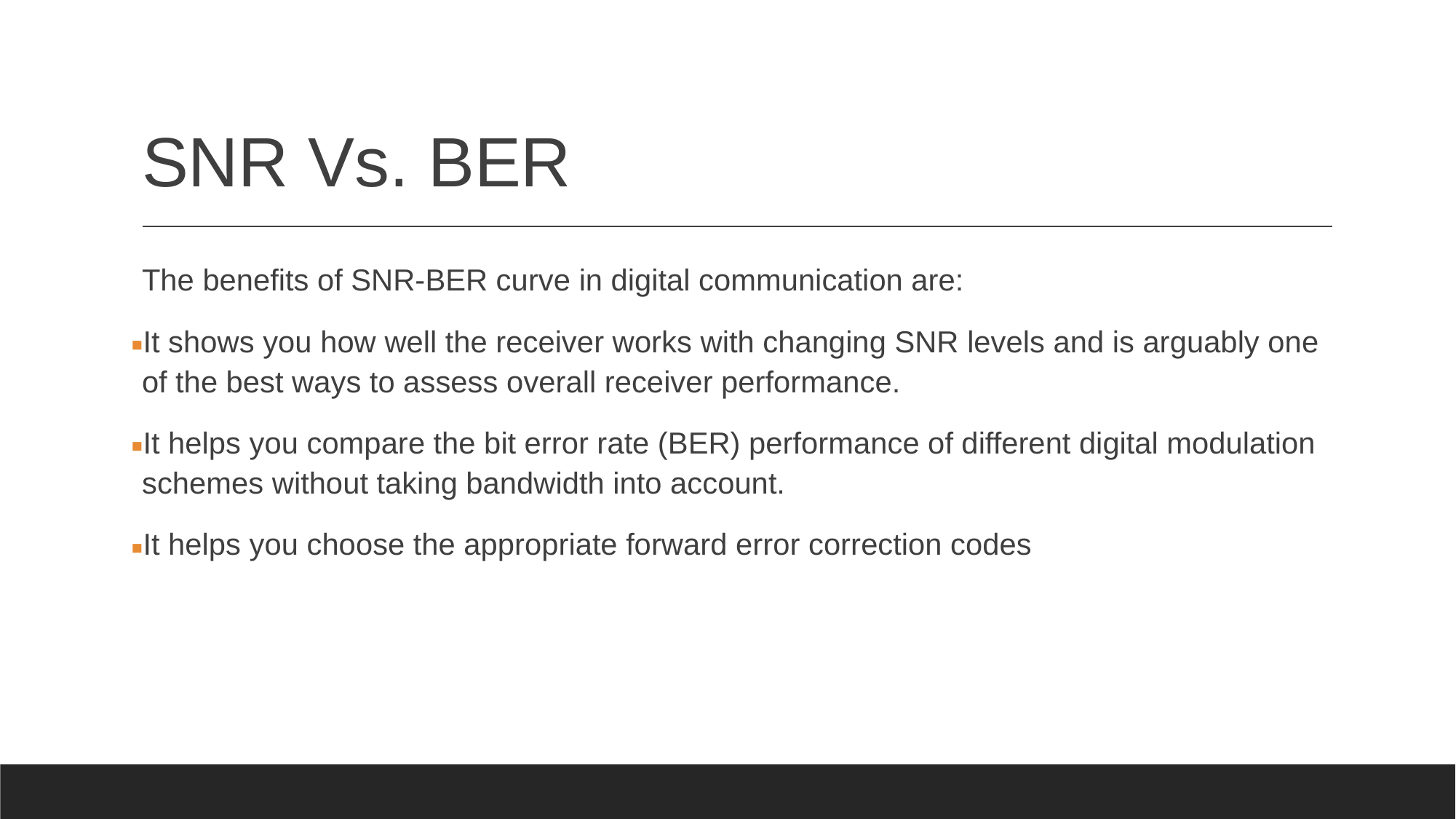

# SNR Vs. BER
The benefits of SNR-BER curve in digital communication are:
It shows you how well the receiver works with changing SNR levels and is arguably one of the best ways to assess overall receiver performance.
It helps you compare the bit error rate (BER) performance of different digital modulation schemes without taking bandwidth into account.
It helps you choose the appropriate forward error correction codes